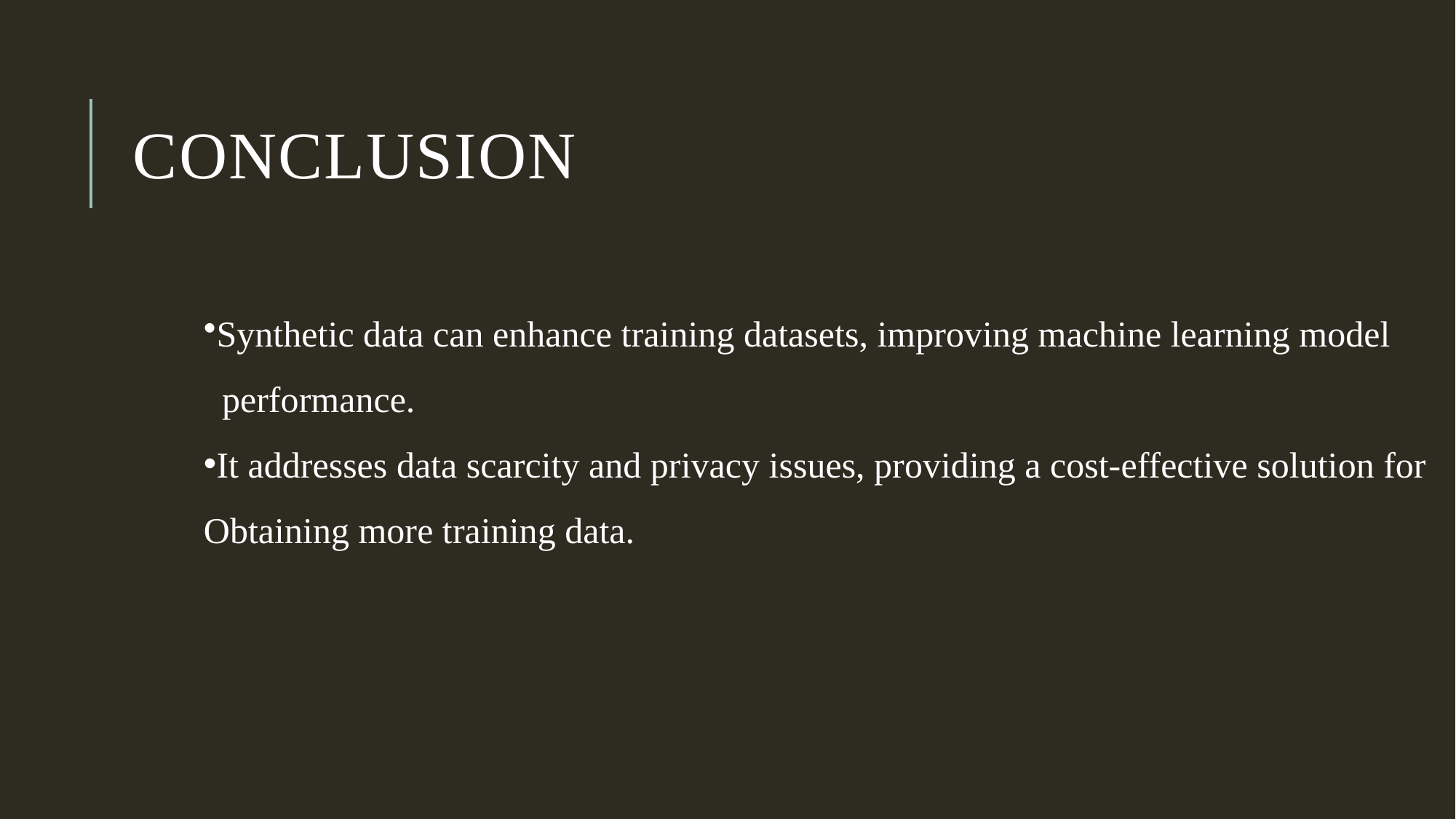

# Conclusion

Synthetic data can enhance training datasets, improving machine learning model
  performance.
It addresses data scarcity and privacy issues, providing a cost-effective solution for
Obtaining more training data.